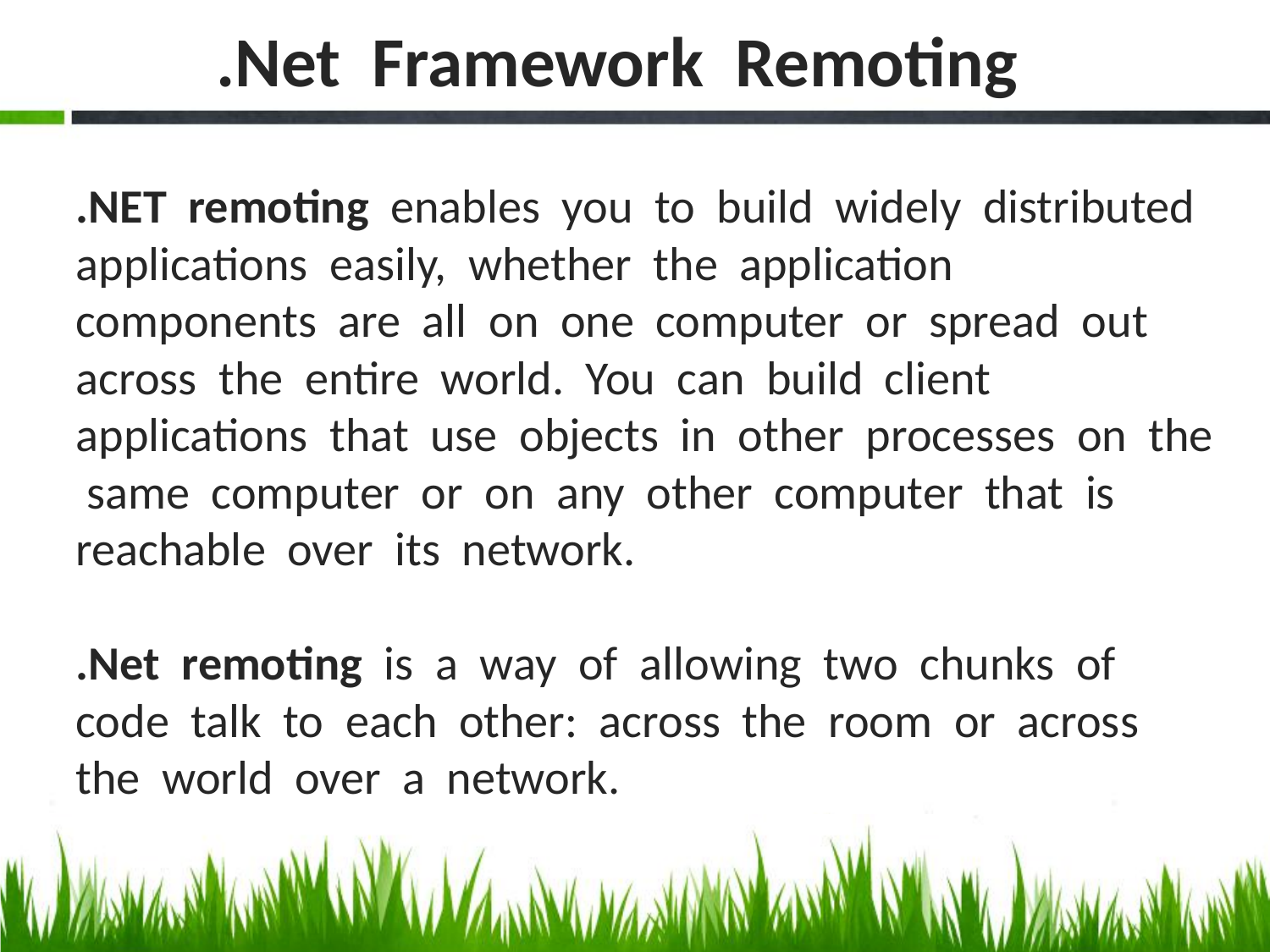

# .Net  Framework  Remoting
.NET  remoting  enables  you  to  build  widely  distributed  applications  easily,  whether  the  application  components  are  all  on  one  computer  or  spread  out  across  the  entire  world.  You  can  build  client  applications  that  use  objects  in  other  processes  on  the  same  computer  or  on  any  other  computer  that  is  reachable  over  its  network.

.Net  remoting  is  a  way  of  allowing  two  chunks  of  code  talk  to  each  other:  across  the  room  or  across  the  world  over  a  network.